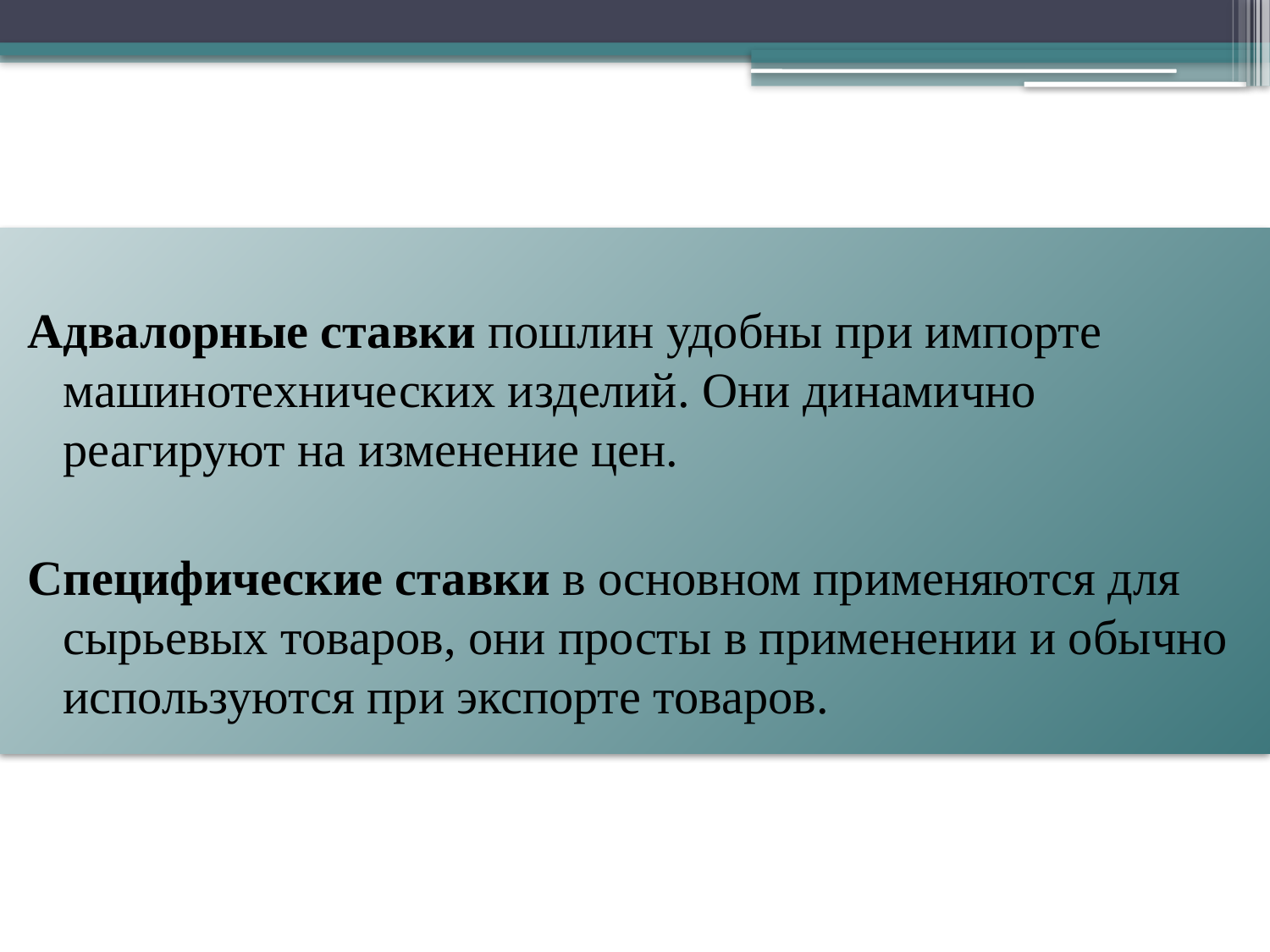

Адвалорные ставки пошлин удобны при импорте машинотехнических изделий. Они динамично реагируют на изменение цен.

Специфические ставки в основном применяются для сырьевых товаров, они просты в применении и обычно используются при экспорте товаров.